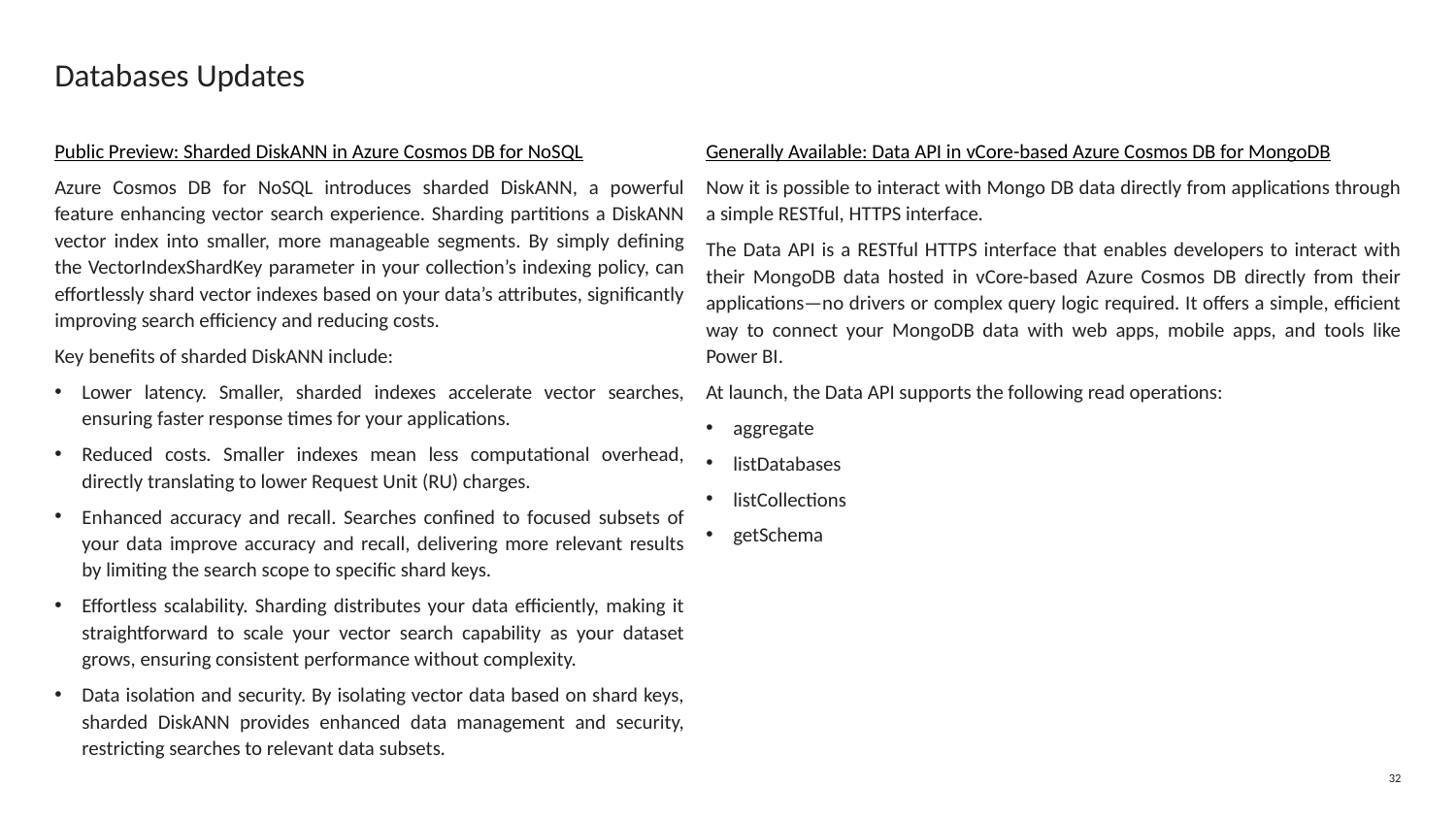

# Databases Updates
Public Preview: Sharded DiskANN in Azure Cosmos DB for NoSQL
Azure Cosmos DB for NoSQL introduces sharded DiskANN, a powerful feature enhancing vector search experience. Sharding partitions a DiskANN vector index into smaller, more manageable segments. By simply defining the VectorIndexShardKey parameter in your collection’s indexing policy, can effortlessly shard vector indexes based on your data’s attributes, significantly improving search efficiency and reducing costs.
Key benefits of sharded DiskANN include:
Lower latency. Smaller, sharded indexes accelerate vector searches, ensuring faster response times for your applications.
Reduced costs. Smaller indexes mean less computational overhead, directly translating to lower Request Unit (RU) charges.
Enhanced accuracy and recall. Searches confined to focused subsets of your data improve accuracy and recall, delivering more relevant results by limiting the search scope to specific shard keys.
Effortless scalability. Sharding distributes your data efficiently, making it straightforward to scale your vector search capability as your dataset grows, ensuring consistent performance without complexity.
Data isolation and security. By isolating vector data based on shard keys, sharded DiskANN provides enhanced data management and security, restricting searches to relevant data subsets.
Generally Available: Data API in vCore-based Azure Cosmos DB for MongoDB
Now it is possible to interact with Mongo DB data directly from applications through a simple RESTful, HTTPS interface.
The Data API is a RESTful HTTPS interface that enables developers to interact with their MongoDB data hosted in vCore-based Azure Cosmos DB directly from their applications—no drivers or complex query logic required. It offers a simple, efficient way to connect your MongoDB data with web apps, mobile apps, and tools like Power BI.
At launch, the Data API supports the following read operations:
aggregate
listDatabases
listCollections
getSchema